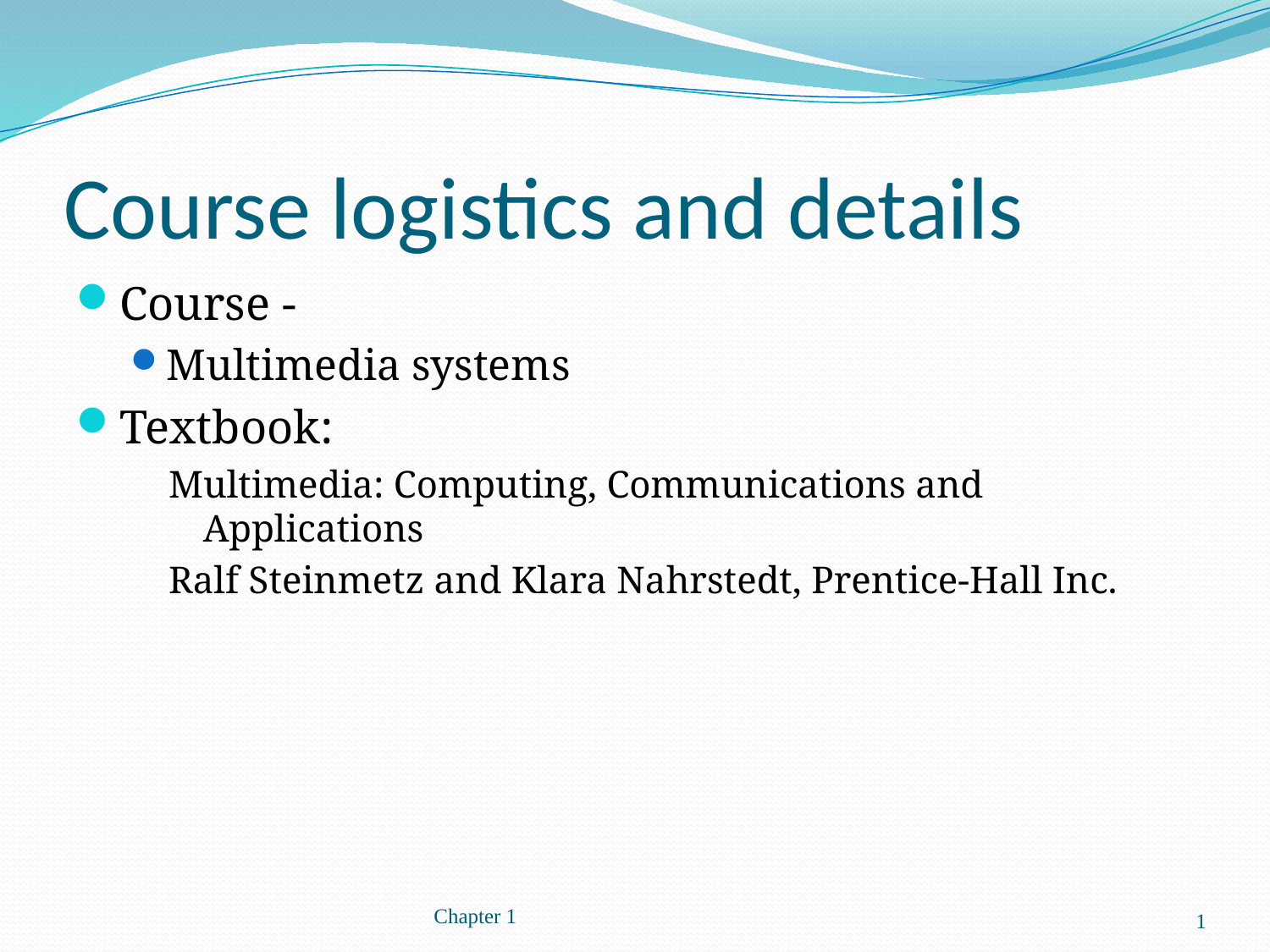

# Course logistics and details
Course -
Multimedia systems
Textbook:
Multimedia: Computing, Communications and Applications
Ralf Steinmetz and Klara Nahrstedt, Prentice-Hall Inc.

Chapter 1
1